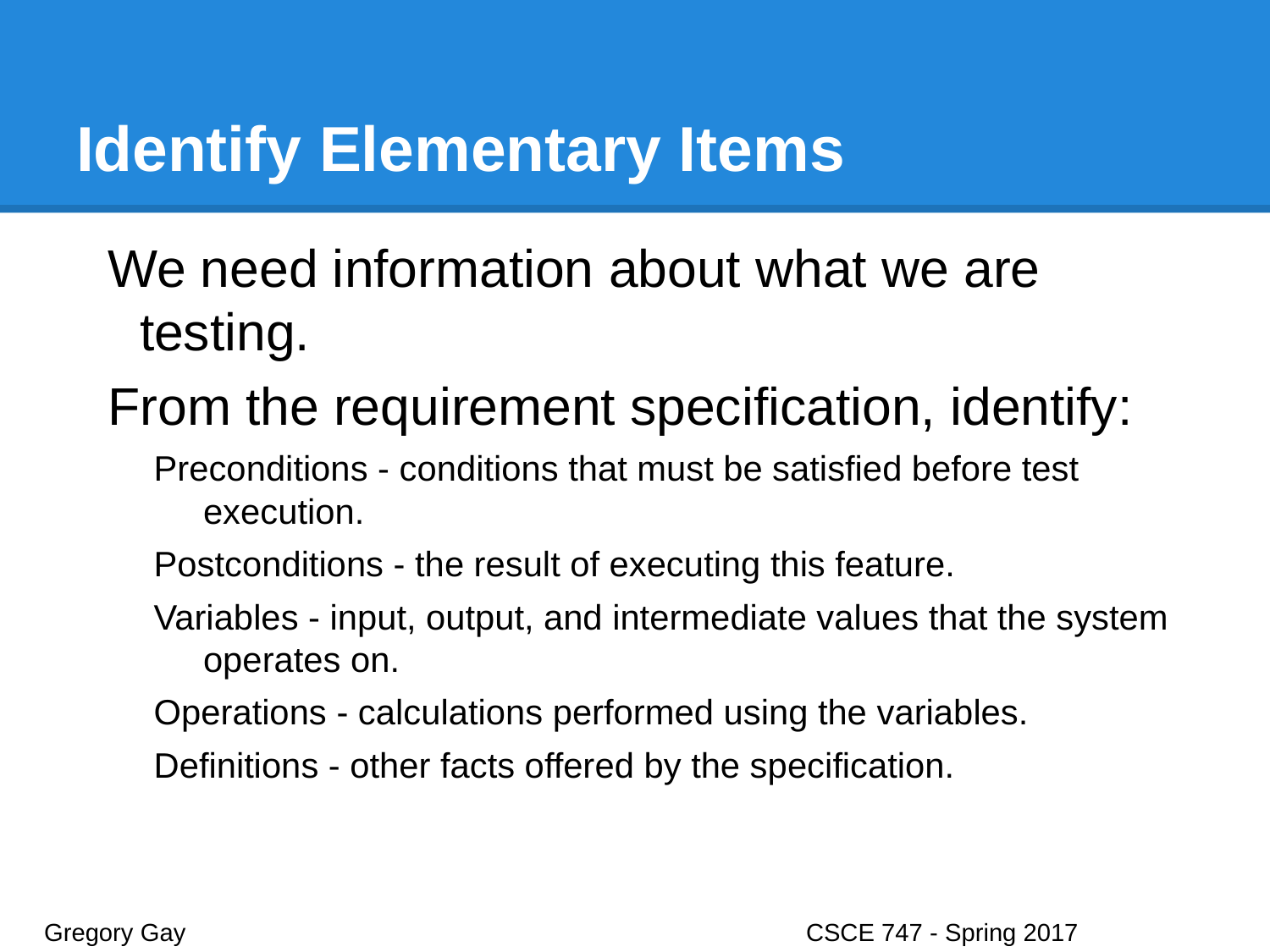

# Identify Elementary Items
We need information about what we are testing.
From the requirement specification, identify:
Preconditions - conditions that must be satisfied before test execution.
Postconditions - the result of executing this feature.
Variables - input, output, and intermediate values that the system operates on.
Operations - calculations performed using the variables.
Definitions - other facts offered by the specification.

Gregory Gay					CSCE 747 - Spring 2017							31